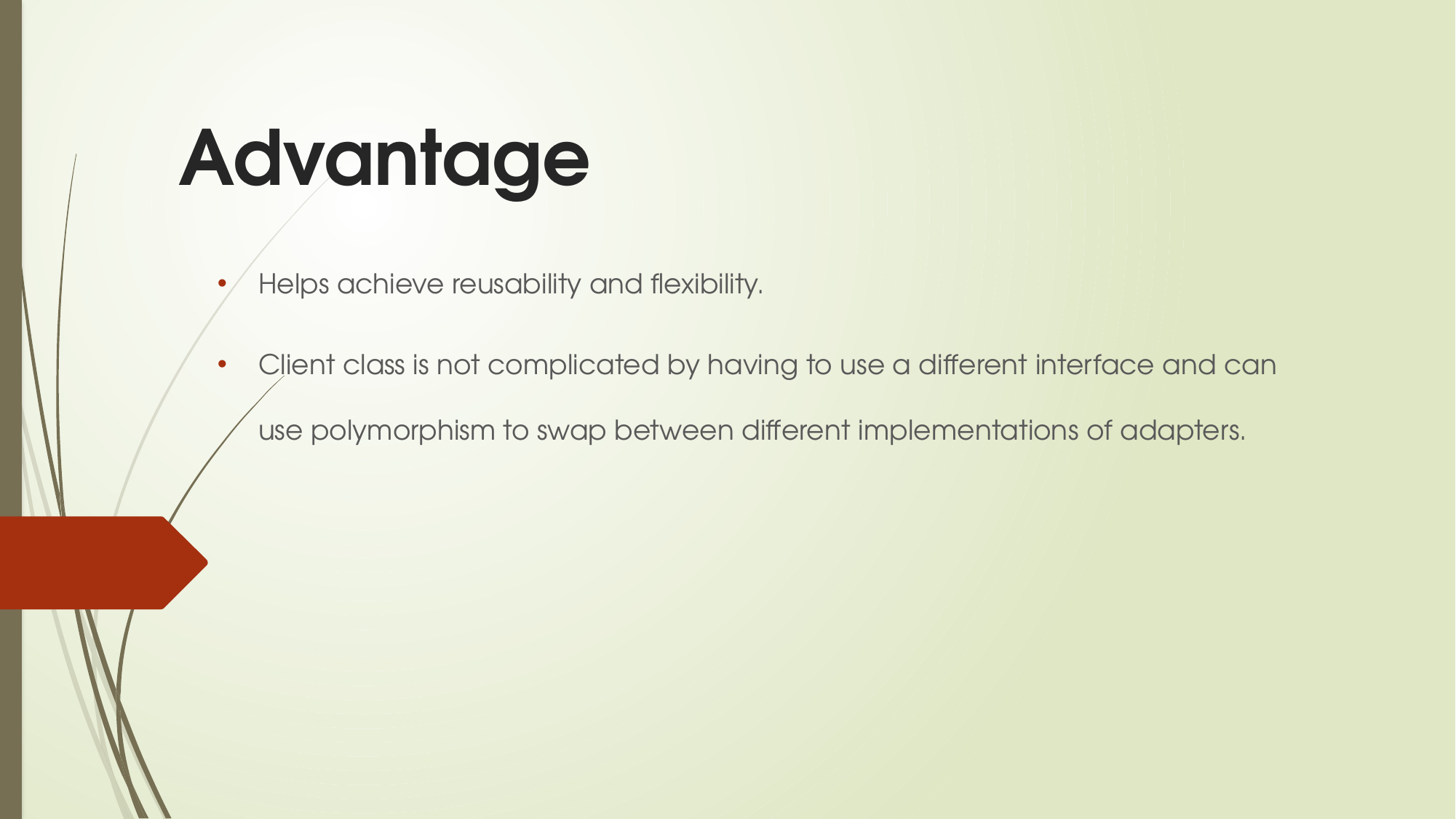

# Advantage
Helps achieve reusability and flexibility.
Client class is not complicated by having to use a different interface and can use polymorphism to swap between different implementations of adapters.